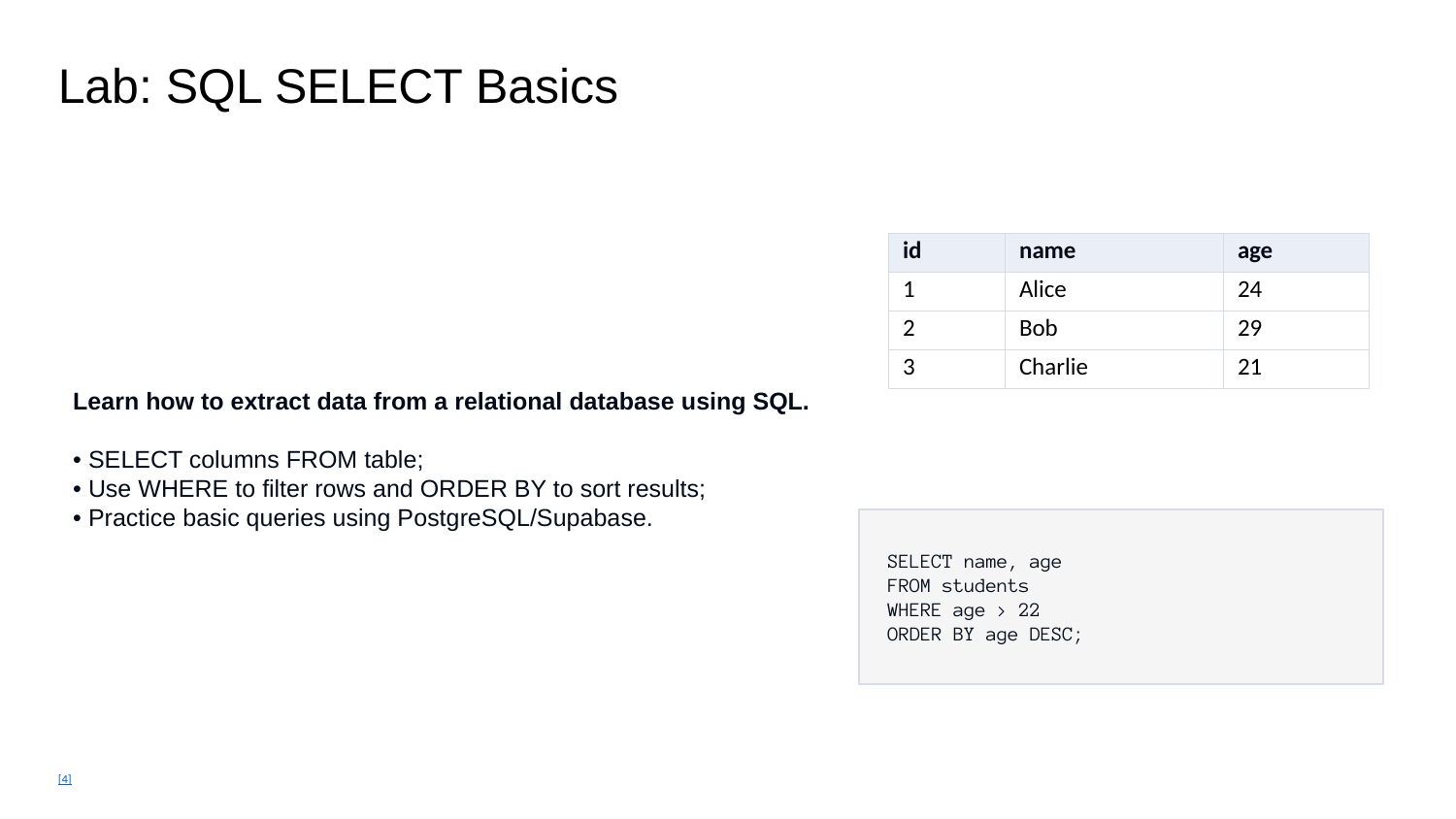

Lab: SQL SELECT Basics
Learn how to extract data from a relational database using SQL.

• SELECT columns FROM table;
• Use WHERE to filter rows and ORDER BY to sort results;
• Practice basic queries using PostgreSQL/Supabase.
| id | name | age |
| --- | --- | --- |
| 1 | Alice | 24 |
| 2 | Bob | 29 |
| 3 | Charlie | 21 |

SELECT name, age
FROM students
WHERE age > 22
ORDER BY age DESC;
[4]